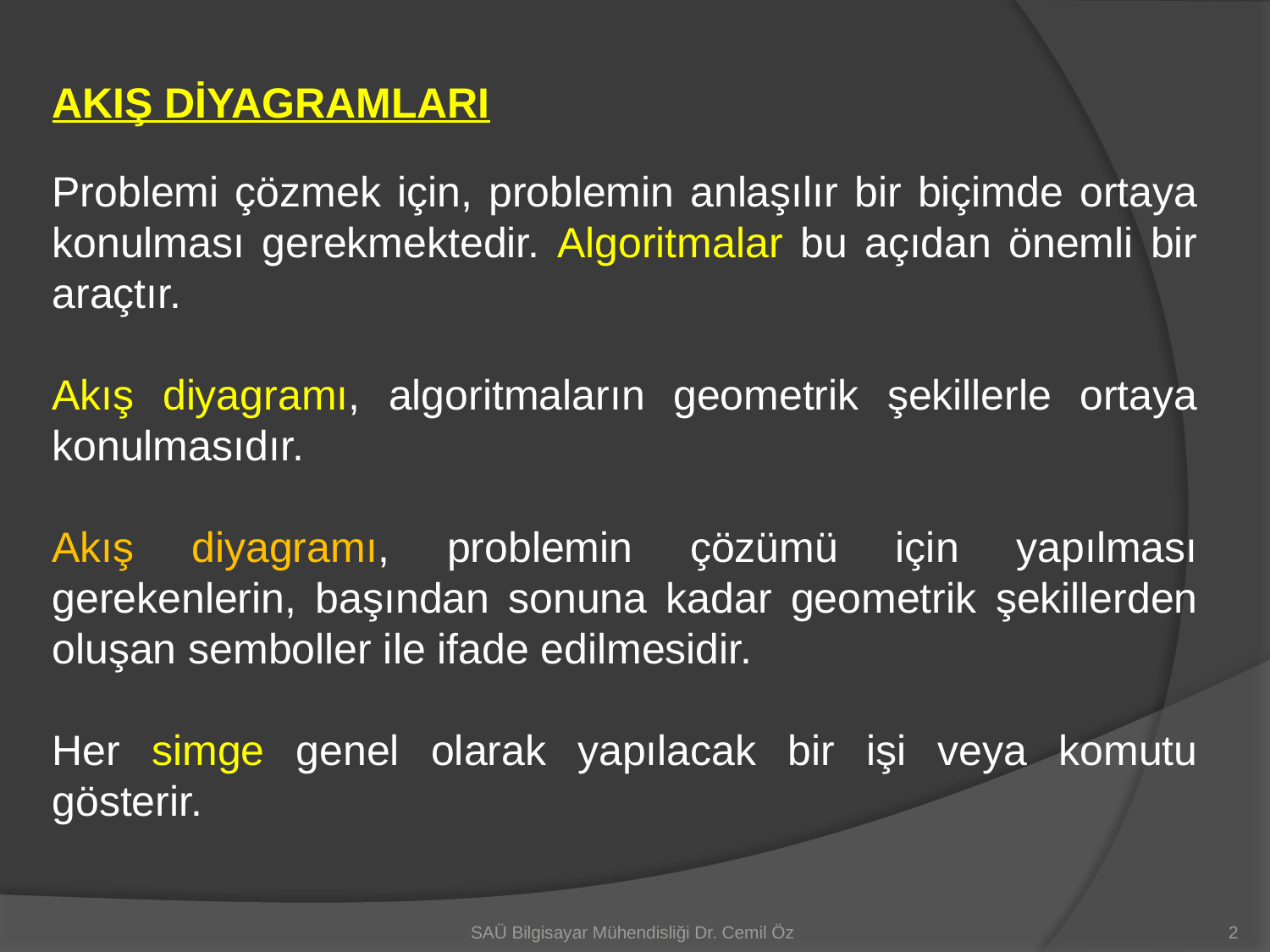

AKIŞ DİYAGRAMLARI

Problemi çözmek için, problemin anlaşılır bir biçimde ortaya konulması gerekmektedir. Algoritmalar bu açıdan önemli bir araçtır.

Akış diyagramı, algoritmaların geometrik şekillerle ortaya konulmasıdır.

Akış diyagramı, problemin çözümü için yapılması gerekenlerin, başından sonuna kadar geometrik şekillerden oluşan semboller ile ifade edilmesidir.

Her simge genel olarak yapılacak bir işi veya komutu gösterir.

SAÜ Bilgisayar Mühendisliği Dr. Cemil Öz
2